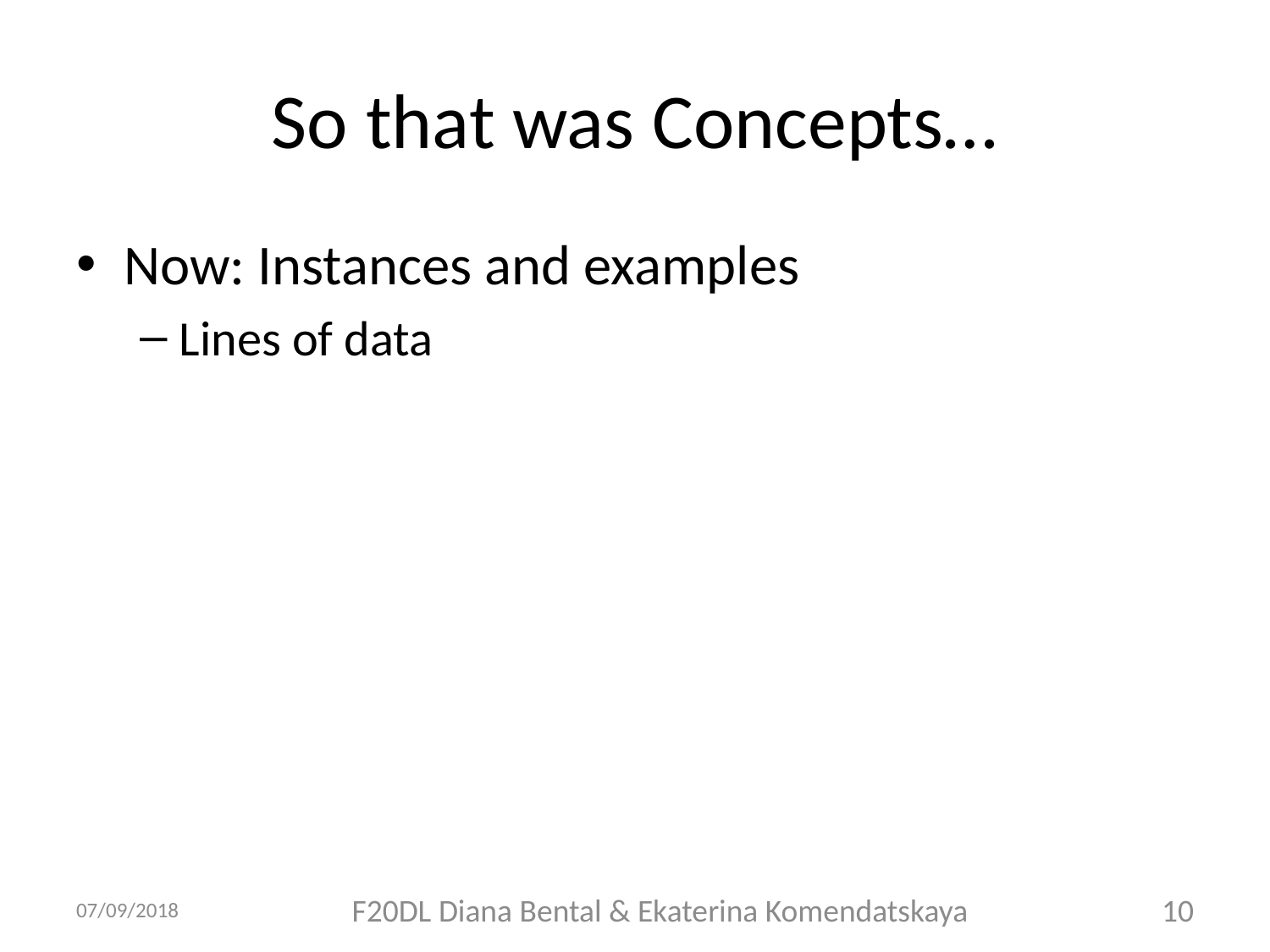

# So that was Concepts…
Now: Instances and examples
Lines of data

07/09/2018
F20DL Diana Bental & Ekaterina Komendatskaya
10